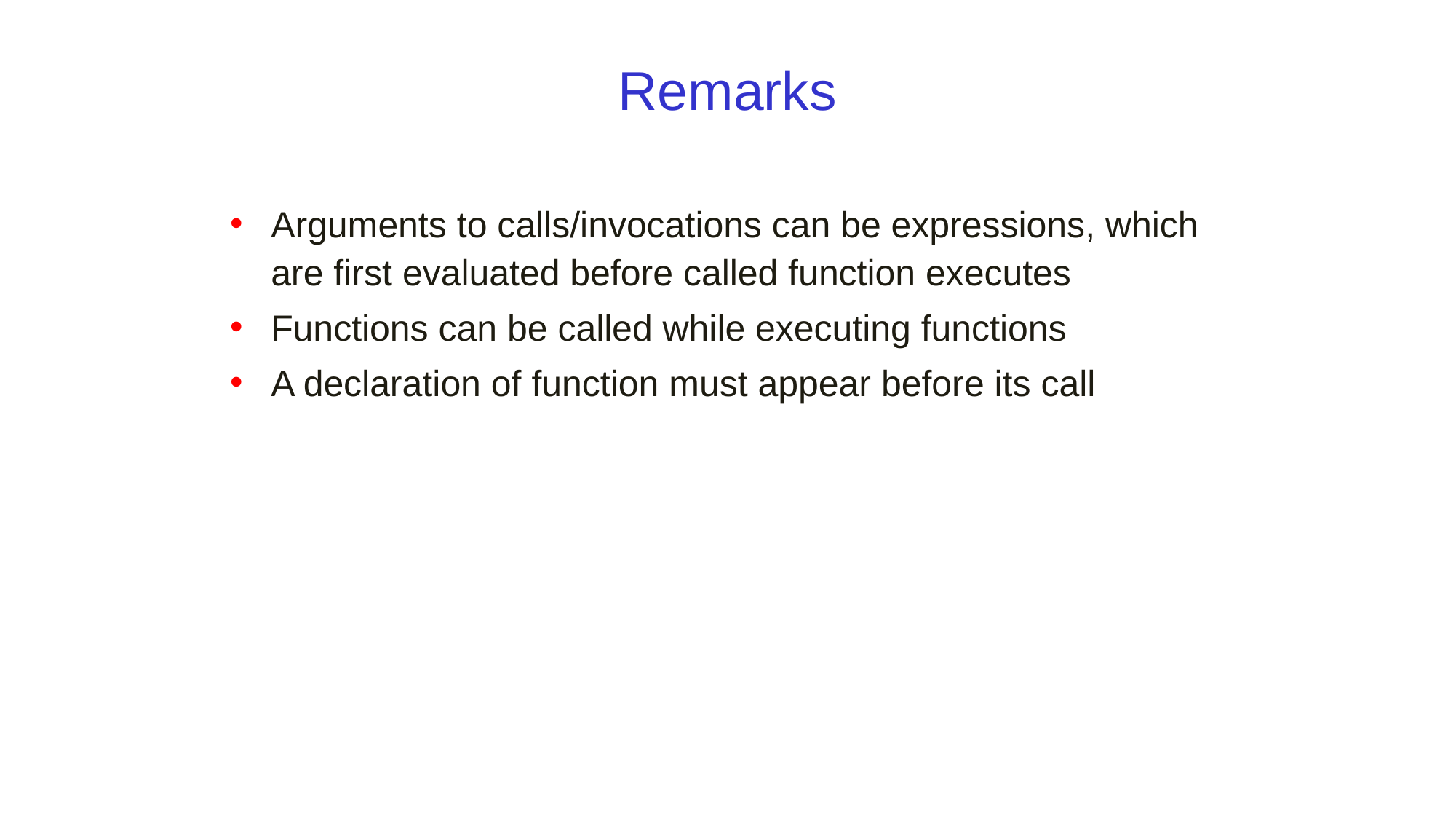

# Remarks

Arguments to calls/invocations can be expressions, which are first evaluated before called function executes
Functions can be called while executing functions
A declaration of function must appear before its call